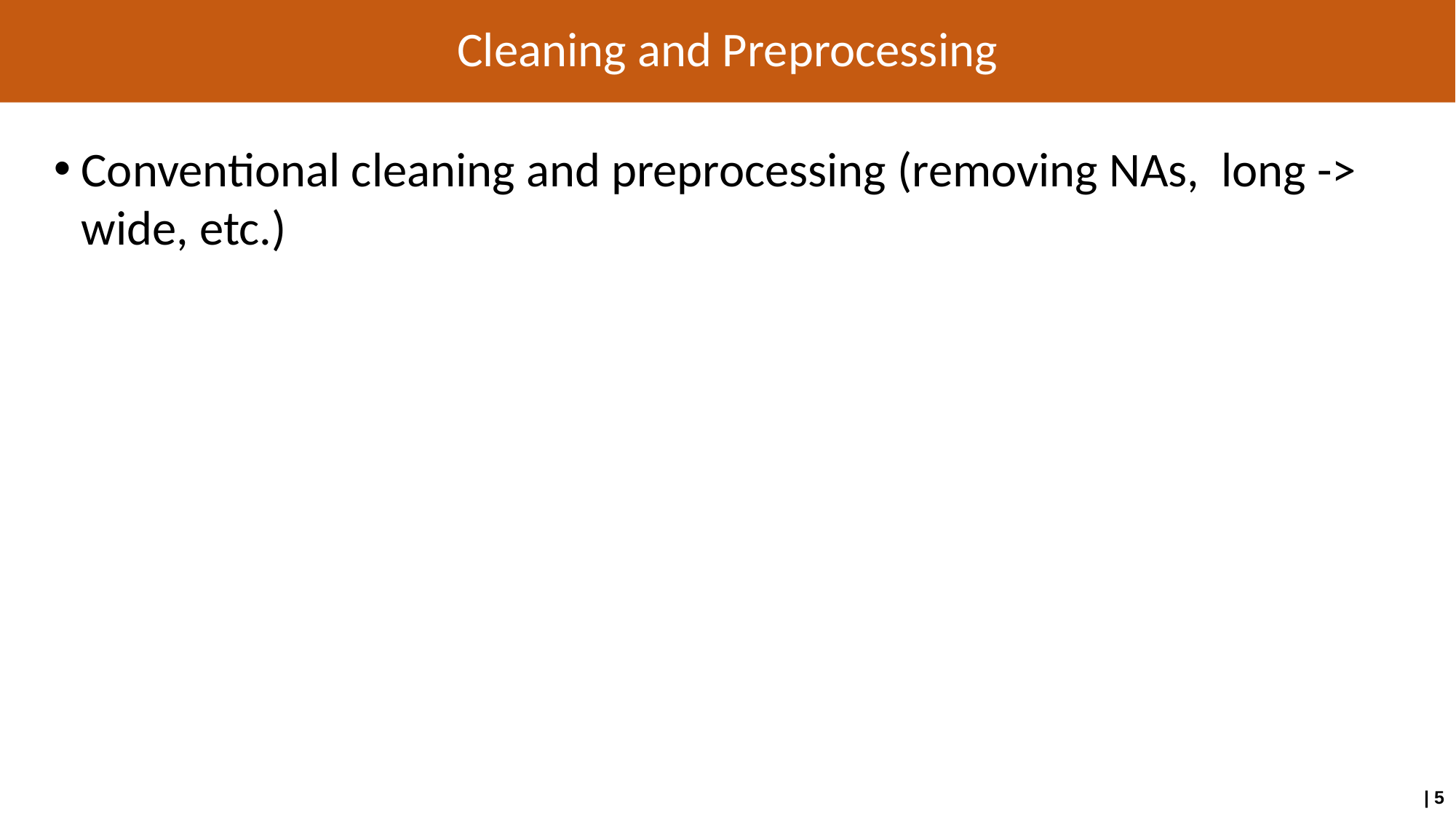

# Cleaning and Preprocessing
Conventional cleaning and preprocessing (removing NAs,  long -> wide, etc.)
Removed patients without overall survival data and exome sequencing
Mutational datasets contain a lot of mutations that are unlikely to be oncogenic
Use cancer hotspots identified by Chang et al. 2017
1,165 mutational hotspots in 247 genes

| 5